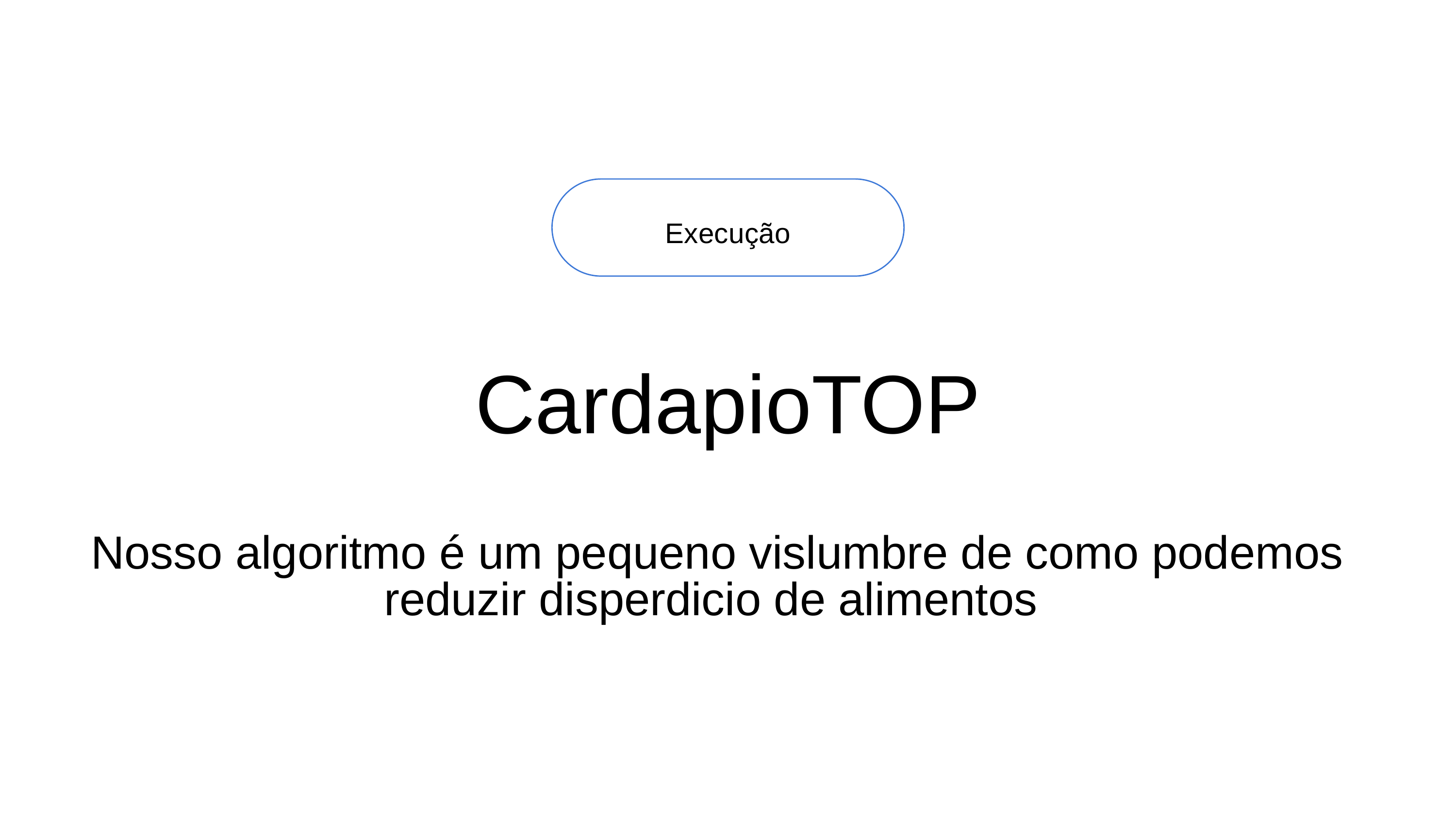

Execução
CardapioTOP
Nosso algoritmo é um pequeno vislumbre de como podemos reduzir disperdicio de alimentos